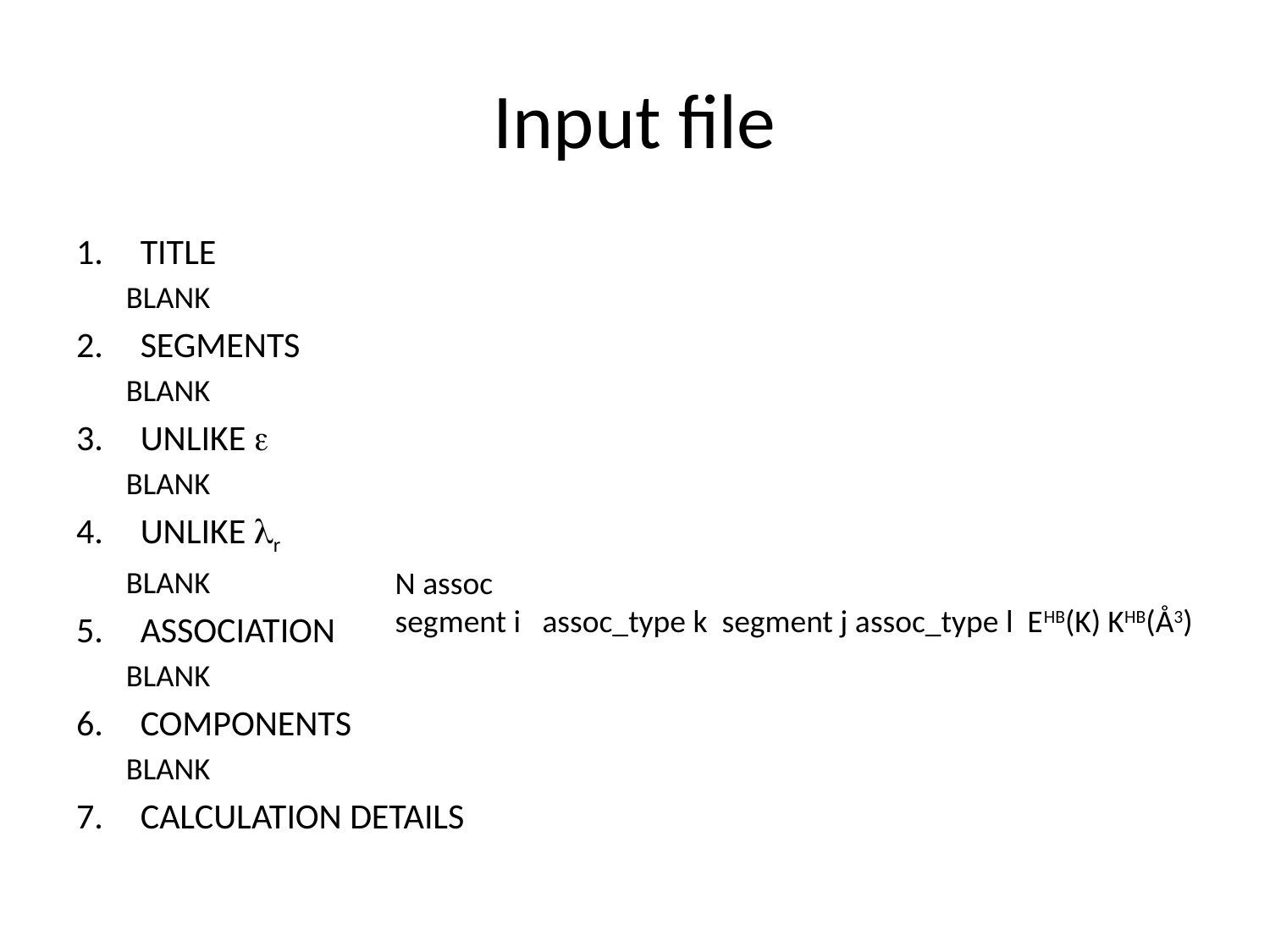

# Input file
TITLE
BLANK
SEGMENTS
BLANK
UNLIKE ε
BLANK
UNLIKE λr
BLANK
ASSOCIATION
BLANK
COMPONENTS
BLANK
CALCULATION DETAILS
N assoc
segment i   assoc_type k  segment j assoc_type l  EHB(K) KHB(Å3)